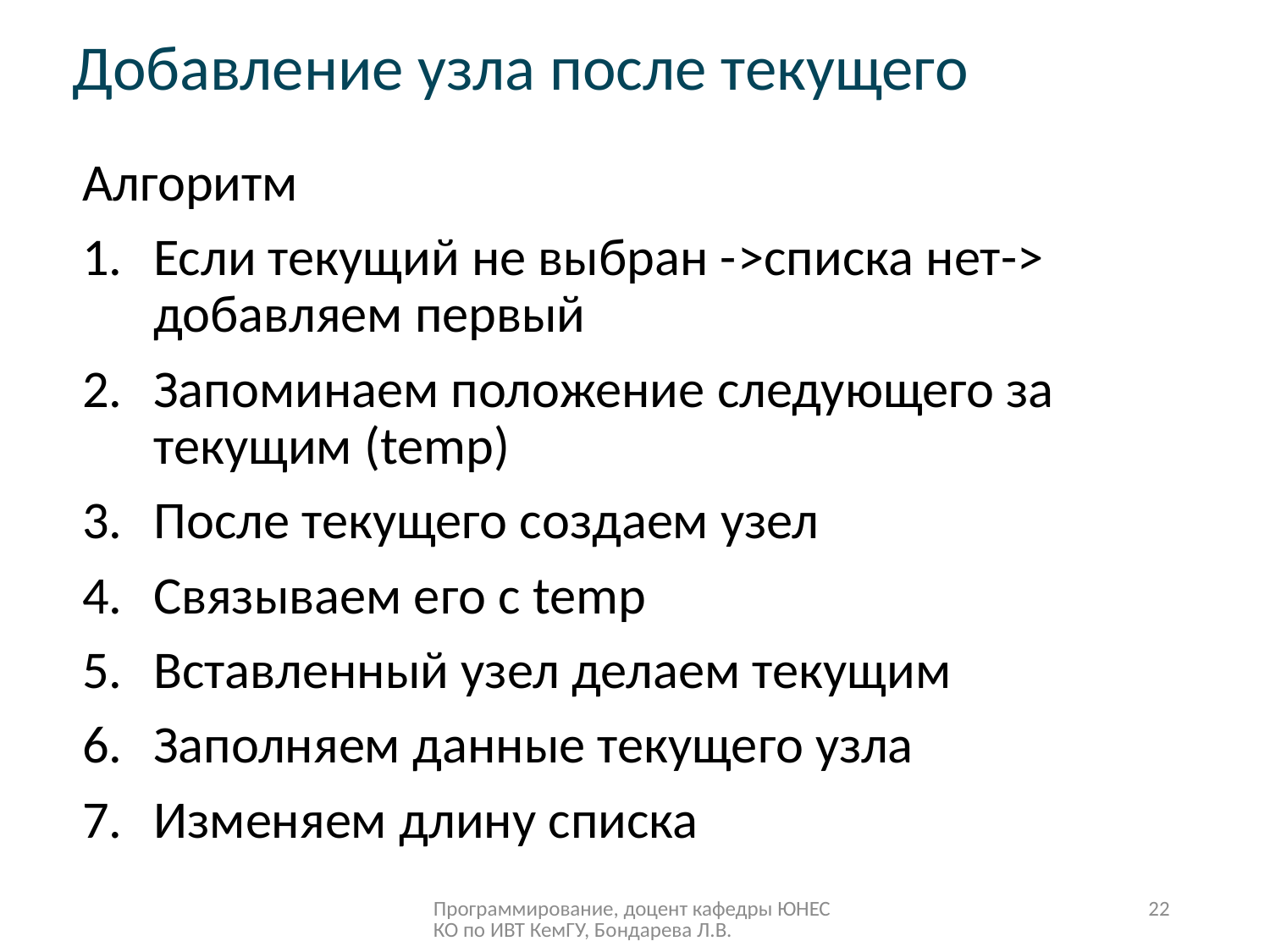

# Добавление узла после текущего
Алгоритм
Если текущий не выбран ->списка нет-> добавляем первый
Запоминаем положение следующего за текущим (temp)
После текущего создаем узел
Связываем его с temp
Вставленный узел делаем текущим
Заполняем данные текущего узла
Изменяем длину списка
Программирование, доцент кафедры ЮНЕСКО по ИВТ КемГУ, Бондарева Л.В.
22